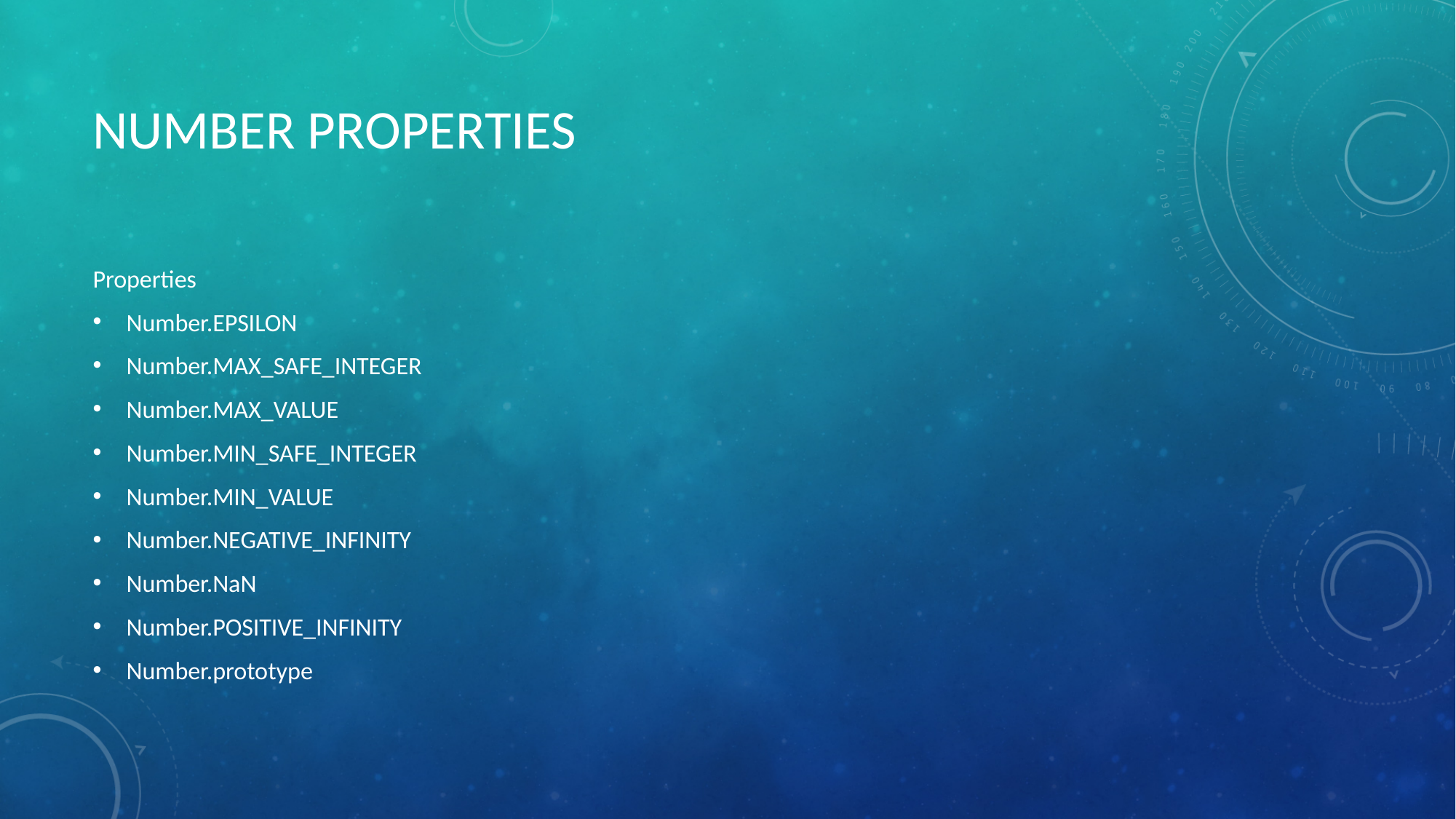

# Number Properties
Properties
Number.EPSILON
Number.MAX_SAFE_INTEGER
Number.MAX_VALUE
Number.MIN_SAFE_INTEGER
Number.MIN_VALUE
Number.NEGATIVE_INFINITY
Number.NaN
Number.POSITIVE_INFINITY
Number.prototype